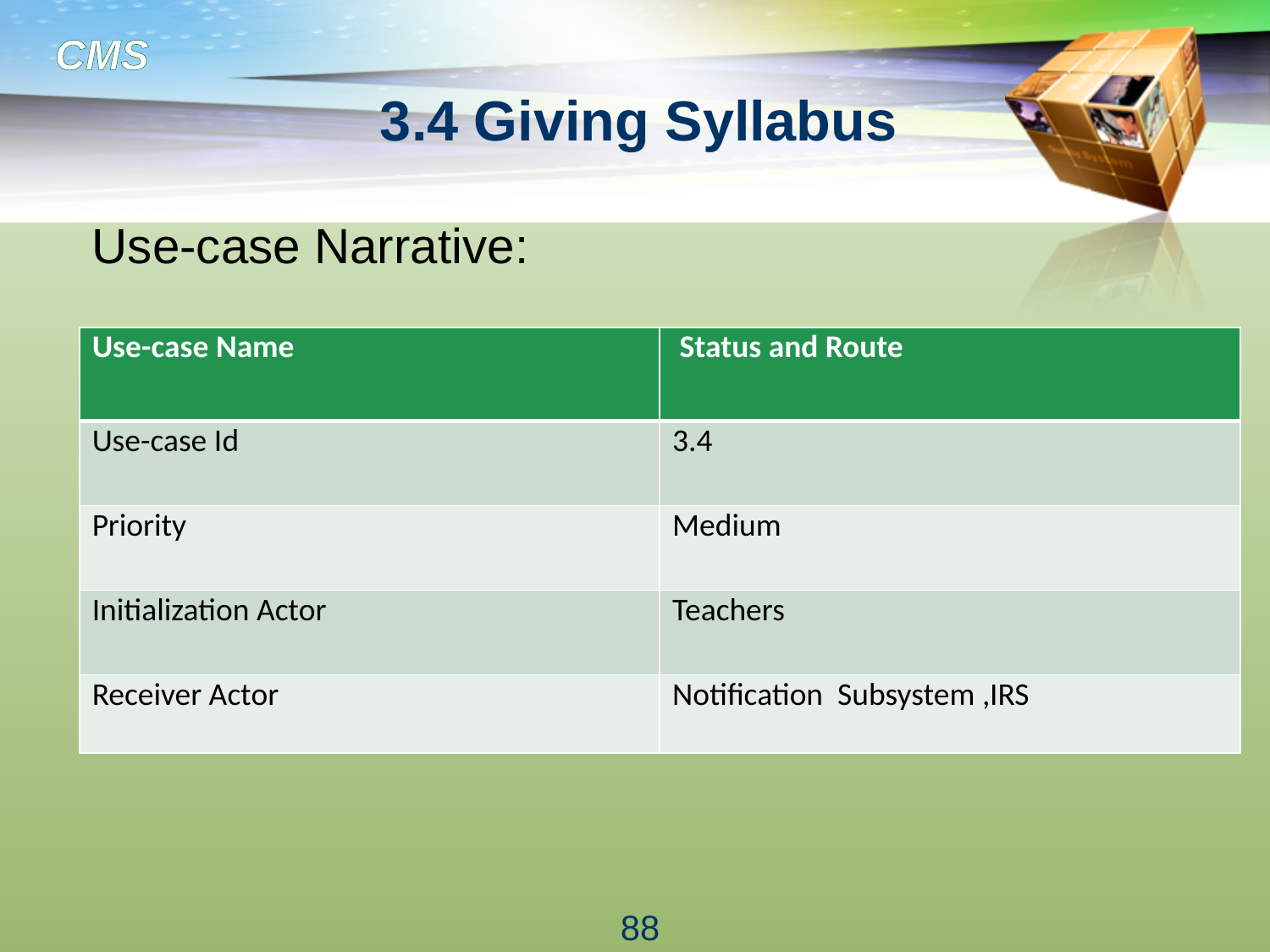

# 3.4 Giving Syllabus
Use-case Narrative:

| Use-case Name | Status and Route |
| --- | --- |
| Use-case Id | 3.4 |
| Priority | Medium |
| Initialization Actor | Teachers |
| Receiver Actor | Notification Subsystem ,IRS |
88